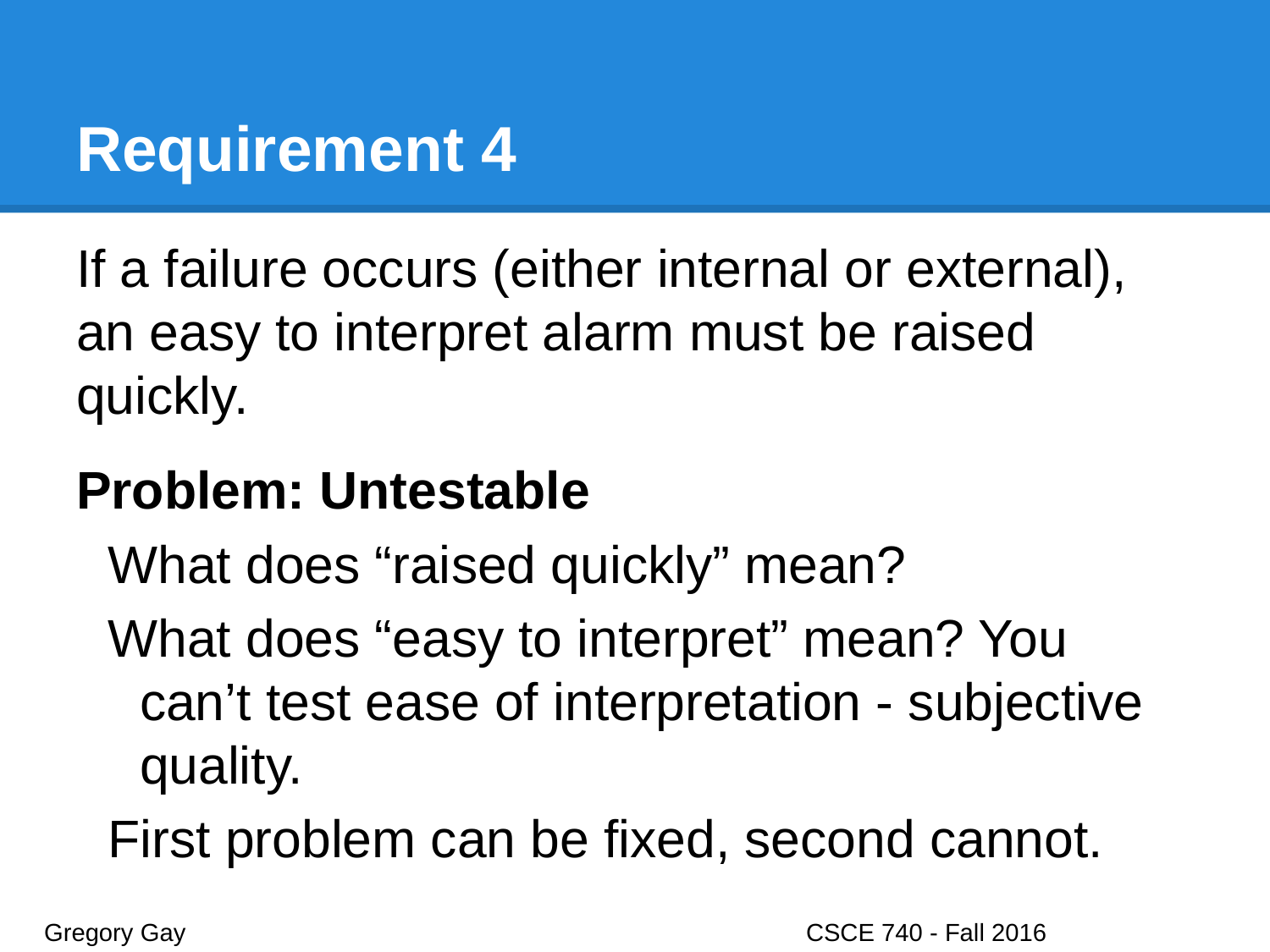

# Requirement 4
If a failure occurs (either internal or external), an easy to interpret alarm must be raised quickly.
Problem: Untestable
What does “raised quickly” mean?
What does “easy to interpret” mean? You can’t test ease of interpretation - subjective quality.
First problem can be fixed, second cannot.

Gregory Gay					CSCE 740 - Fall 2016								9